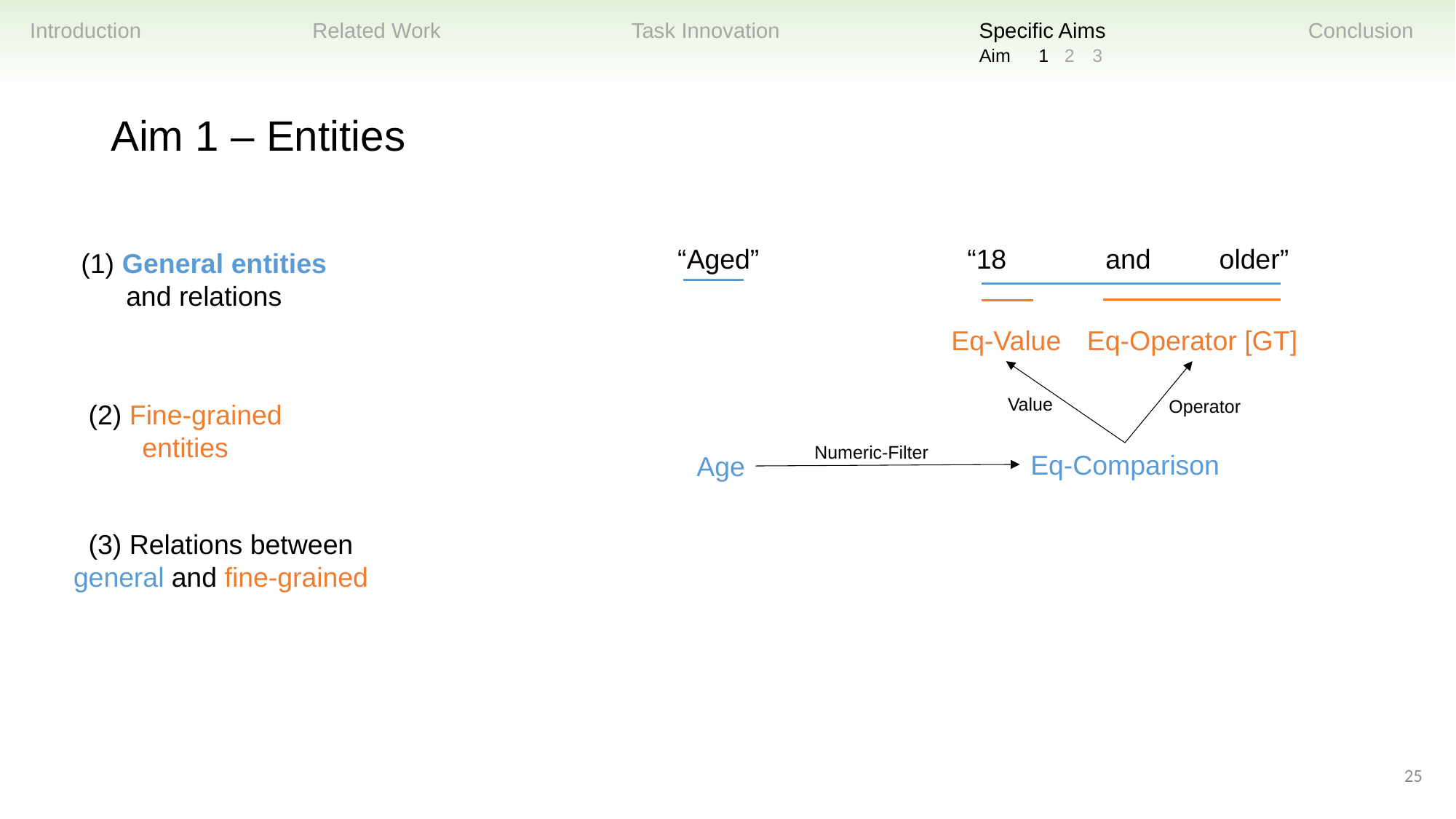

Related Work
Task Innovation
Specific Aims
Introduction
Conclusion
2
3
1
Aim
Aim 1 – Entities
“Aged”
“18             and         older”
(1) General entities
and relations
Eq-Value
Eq-Operator [GT]
Value
Operator
(2) Fine-grained
entities
Numeric-Filter
Eq-Comparison
Age
(3) Relations between
general and fine-grained
25